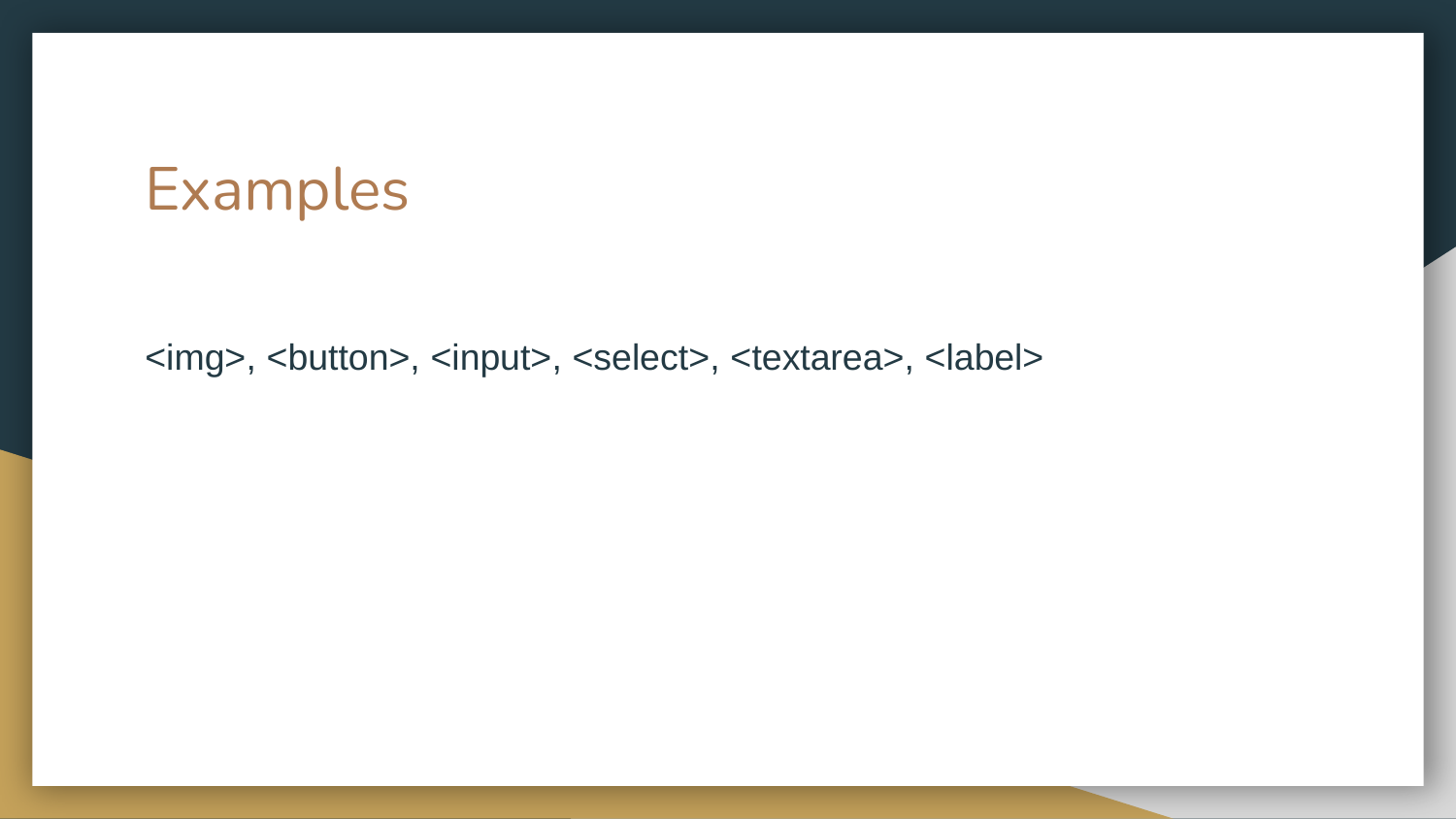

# Examples
<img>, <button>, <input>, <select>, <textarea>, <label>